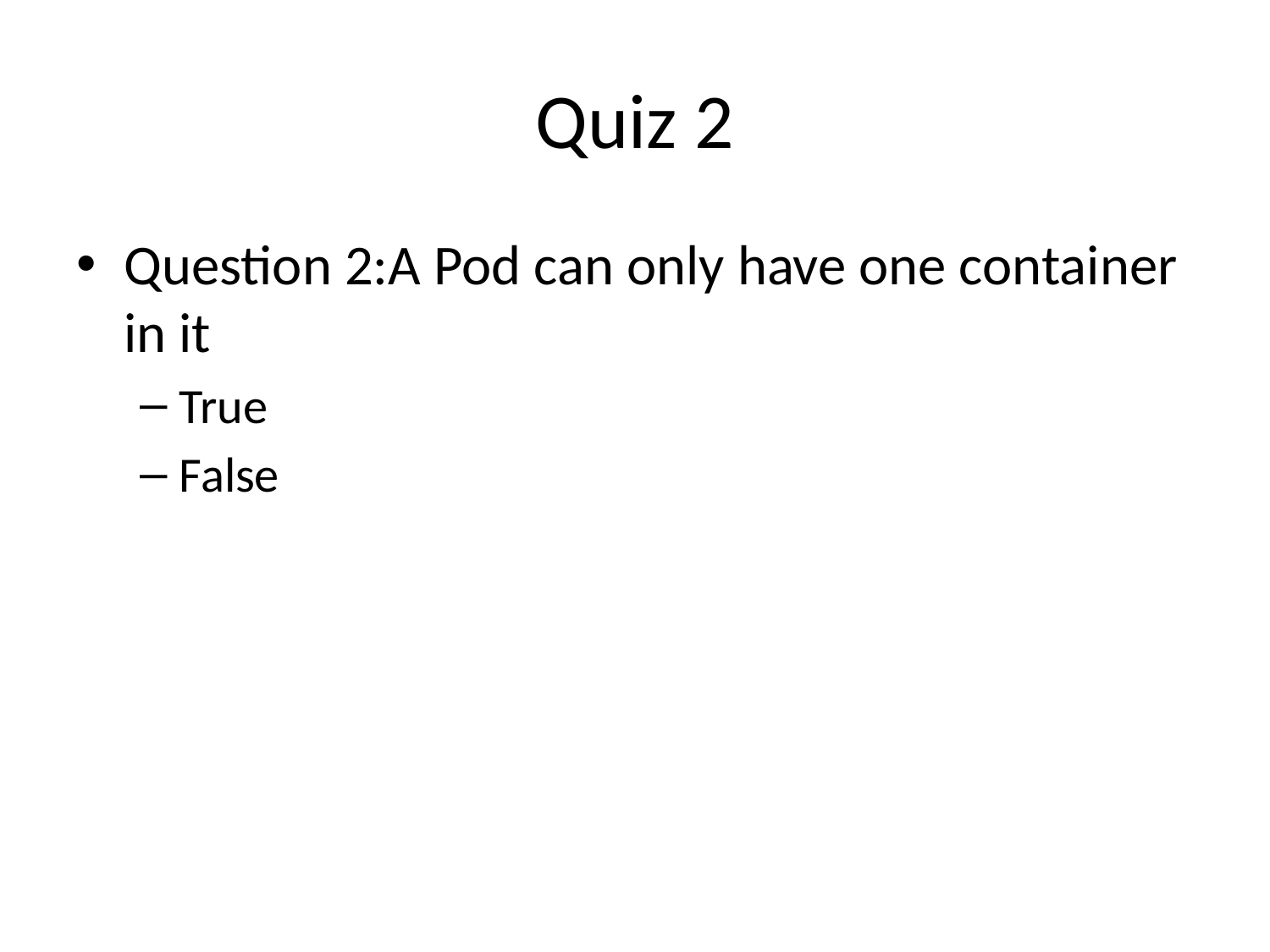

# Quiz 2
Question 2:A Pod can only have one container in it
True
False